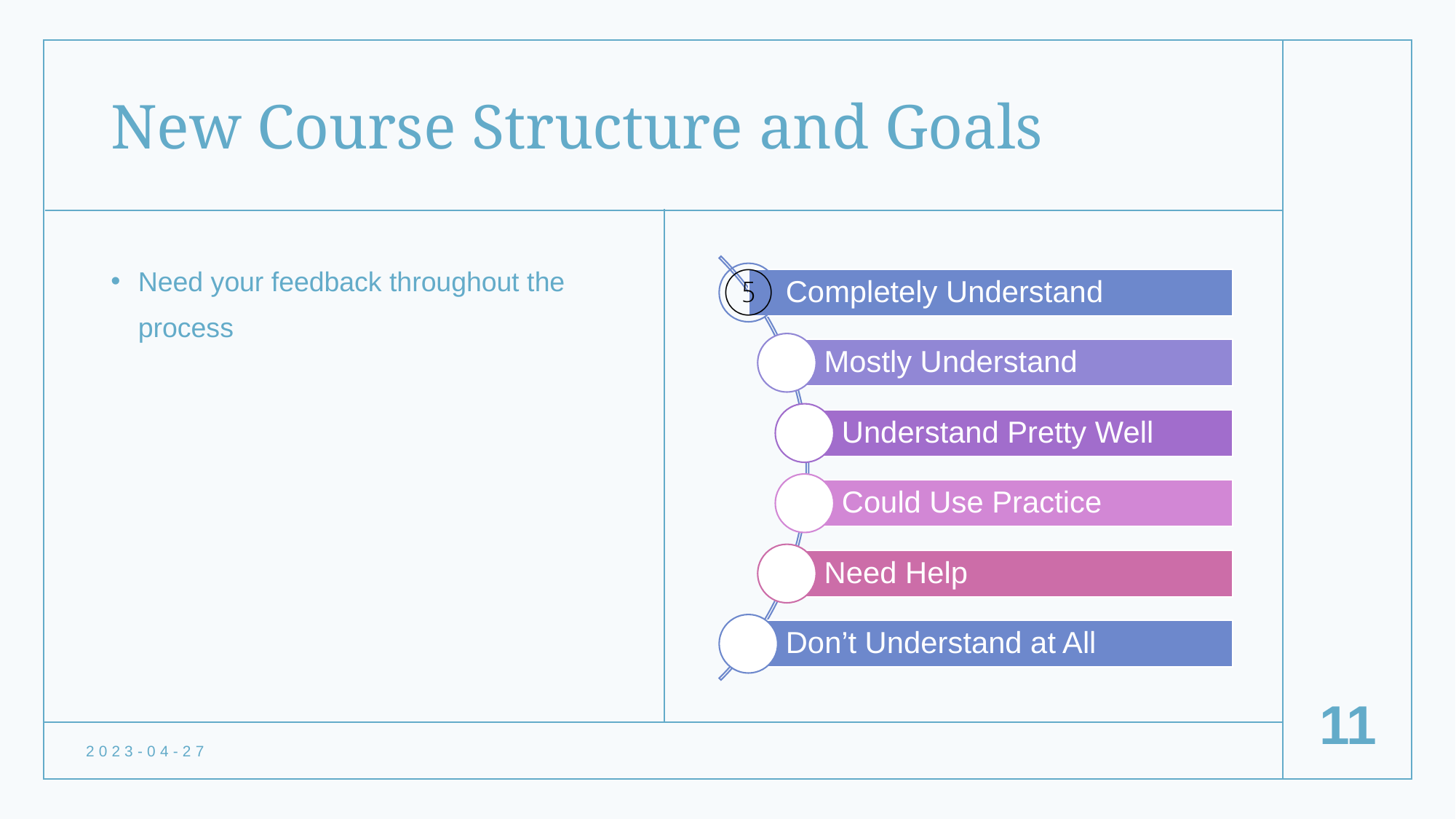

# New Course Structure and Goals
Completely Understand
Mostly Understand
Understand Pretty Well
Could Use Practice
Need Help
Don’t Understand at All
Need your feedback throughout the process

11
2023-04-27